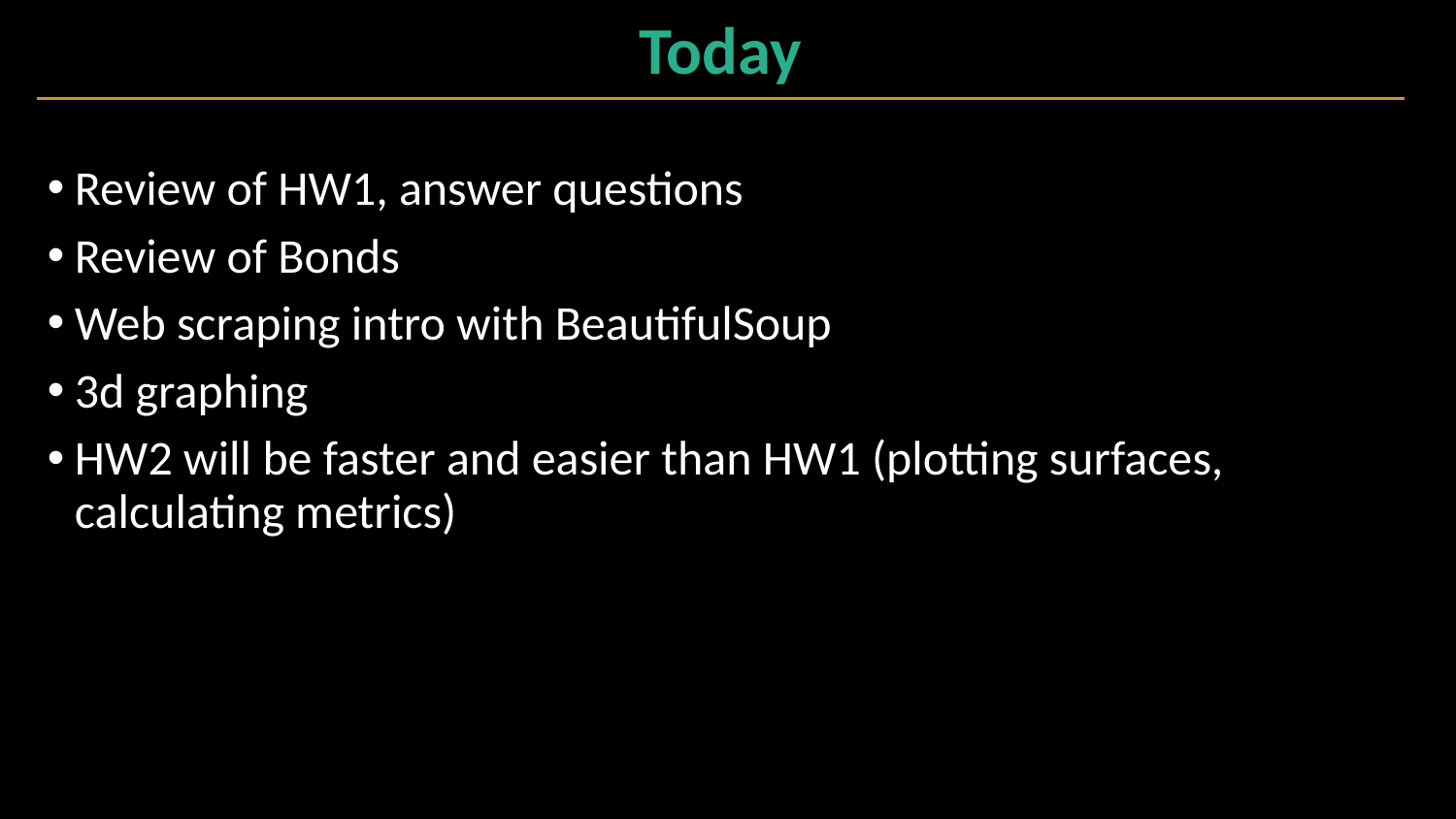

Today
Review of HW1, answer questions
Review of Bonds
Web scraping intro with BeautifulSoup
3d graphing
HW2 will be faster and easier than HW1 (plotting surfaces, calculating metrics)